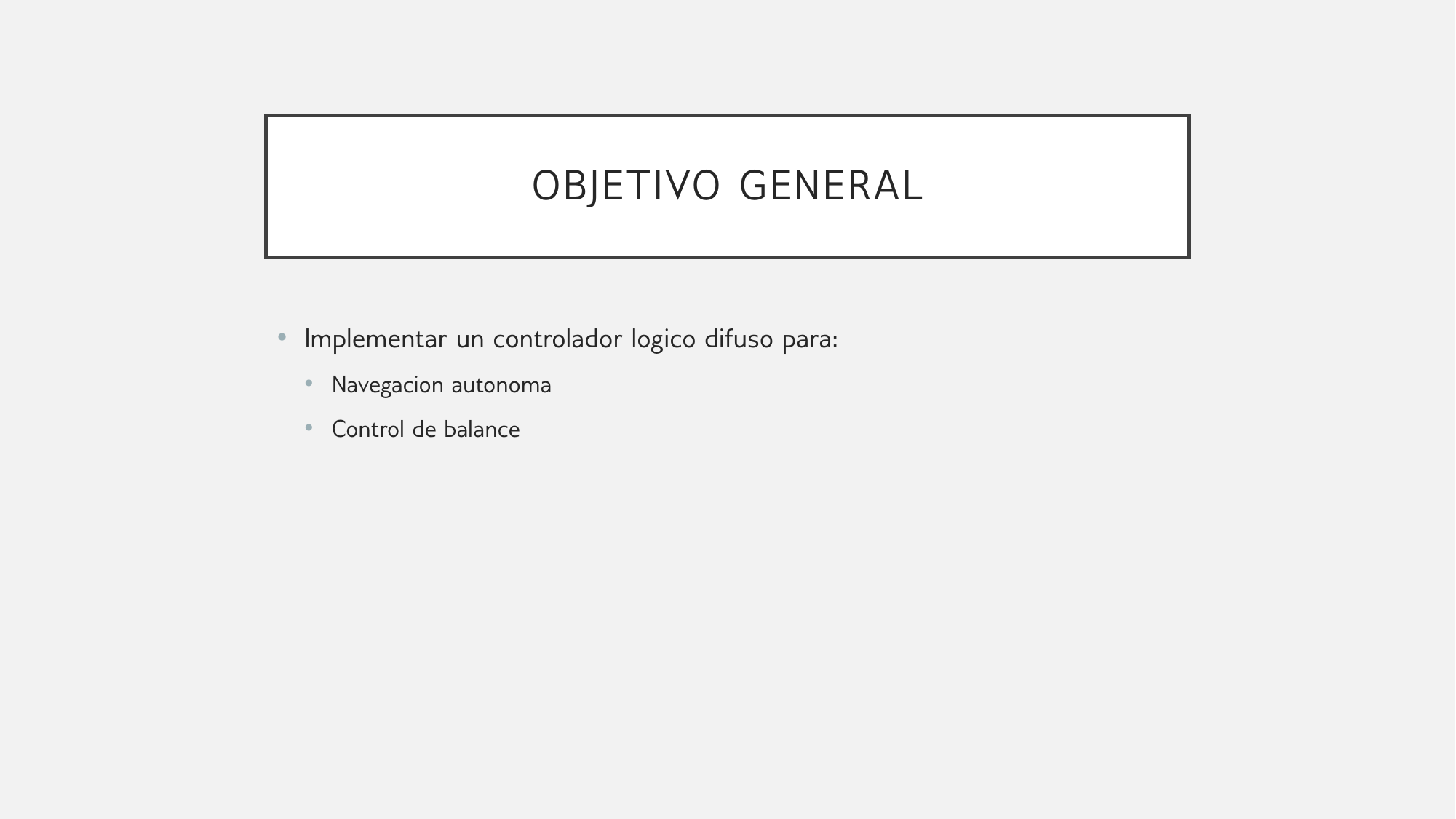

# OBJETIVO GENERAL
Implementar un controlador logico difuso para:
Navegacion autonoma
Control de balance